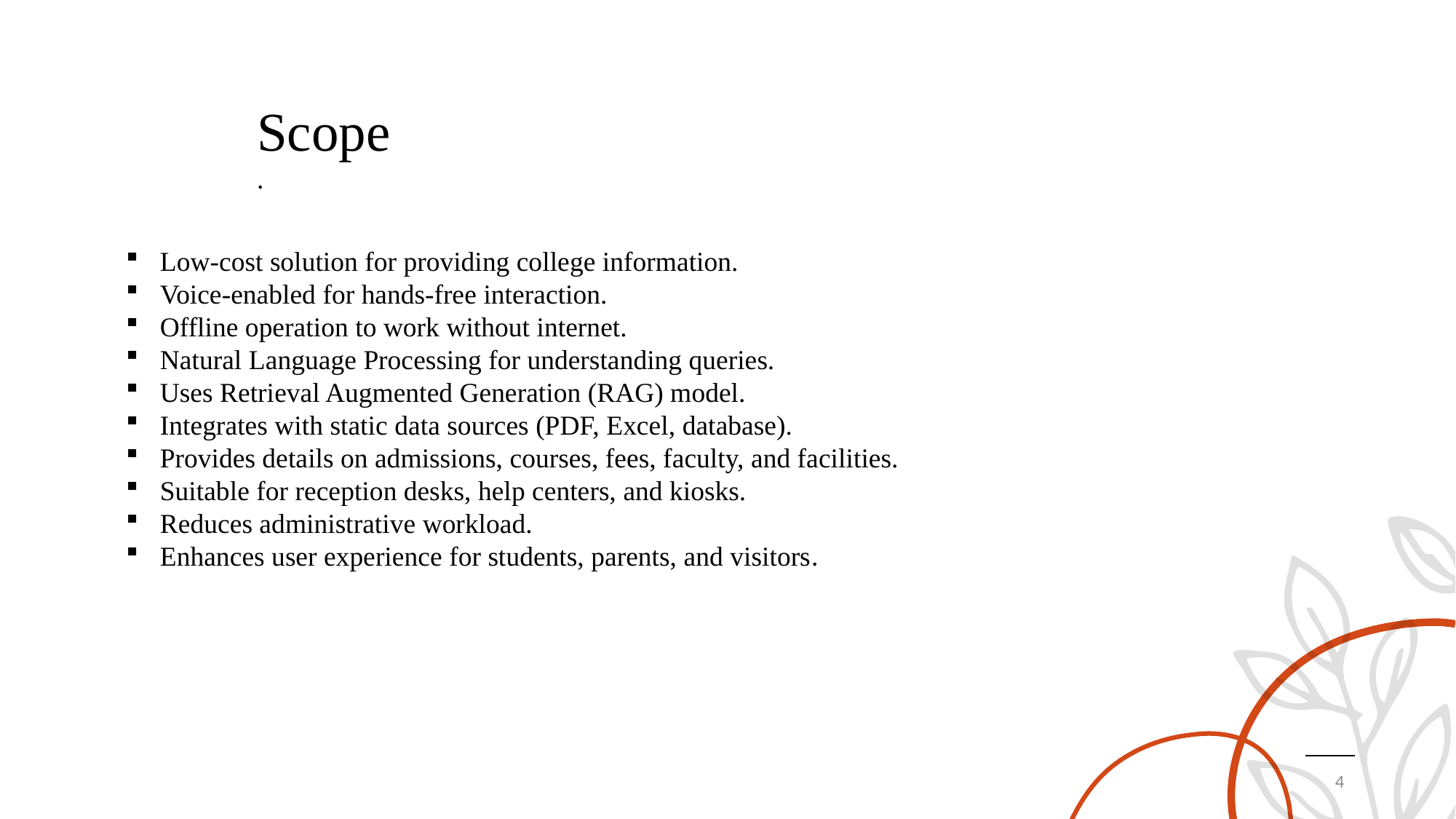

Scope
.
Low-cost solution for providing college information.
Voice-enabled for hands-free interaction.
Offline operation to work without internet.
Natural Language Processing for understanding queries.
Uses Retrieval Augmented Generation (RAG) model.
Integrates with static data sources (PDF, Excel, database).
Provides details on admissions, courses, fees, faculty, and facilities.
Suitable for reception desks, help centers, and kiosks.
Reduces administrative workload.
Enhances user experience for students, parents, and visitors.
4